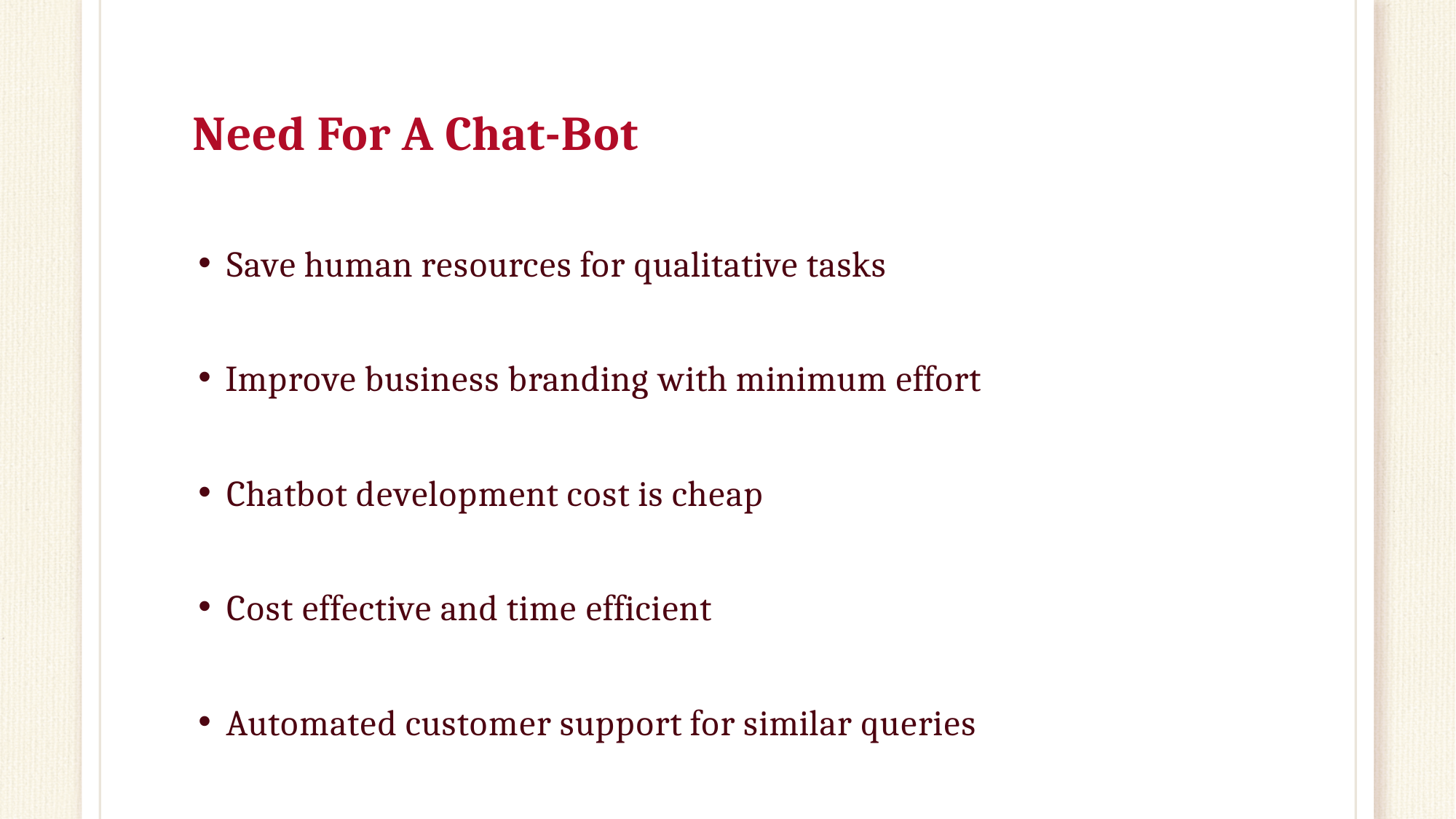

# Need For A Chat-Bot
Save human resources for qualitative tasks
Improve business branding with minimum effort
Chatbot development cost is cheap
Cost effective and time efficient
Automated customer support for similar queries